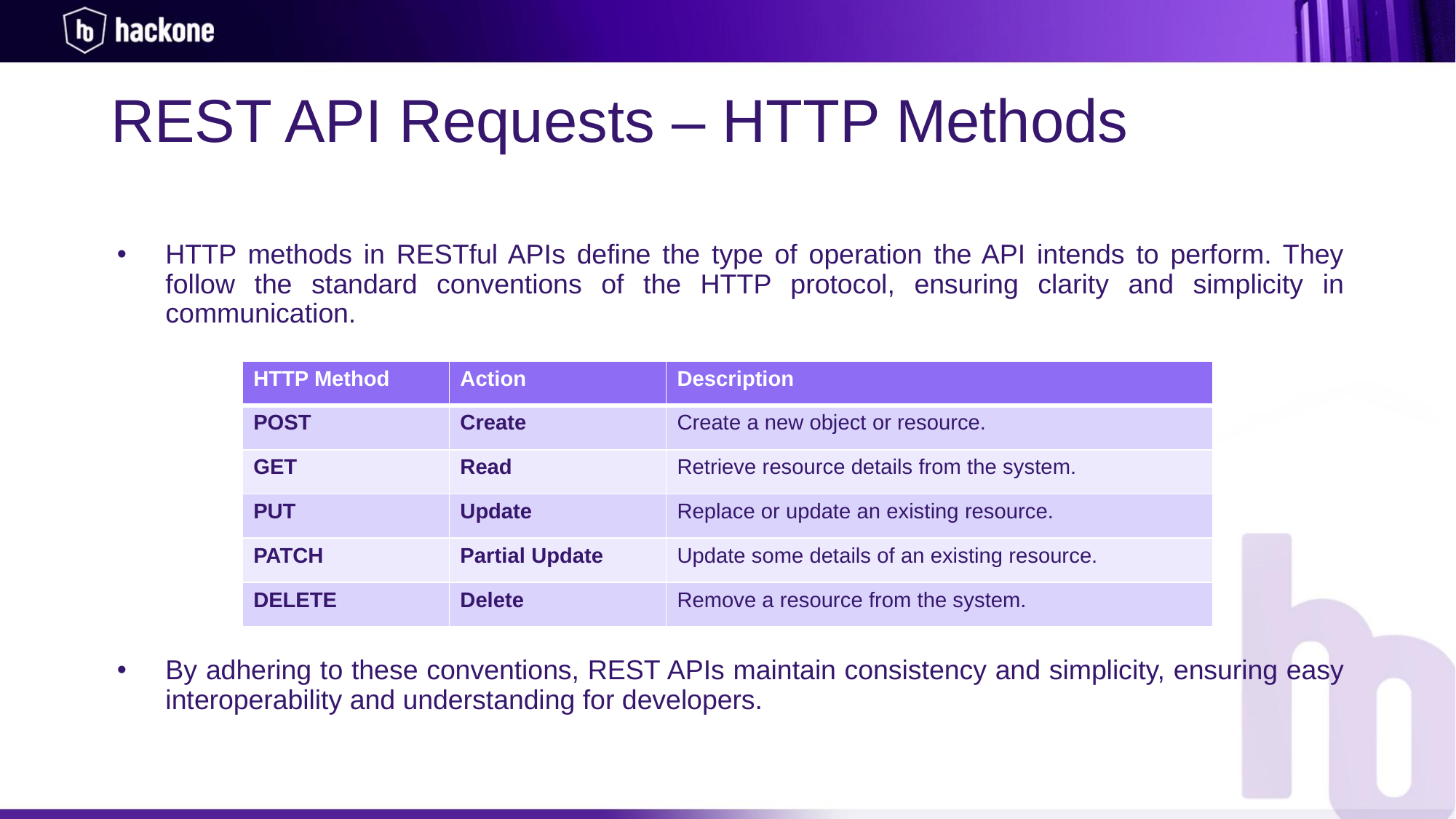

REST API Requests – HTTP Methods
HTTP methods in RESTful APIs define the type of operation the API intends to perform. They follow the standard conventions of the HTTP protocol, ensuring clarity and simplicity in communication.

By adhering to these conventions, REST APIs maintain consistency and simplicity, ensuring easy interoperability and understanding for developers.
| HTTP Method | Action | Description |
| --- | --- | --- |
| POST | Create | Create a new object or resource. |
| GET | Read | Retrieve resource details from the system. |
| PUT | Update | Replace or update an existing resource. |
| PATCH | Partial Update | Update some details of an existing resource. |
| DELETE | Delete | Remove a resource from the system. |